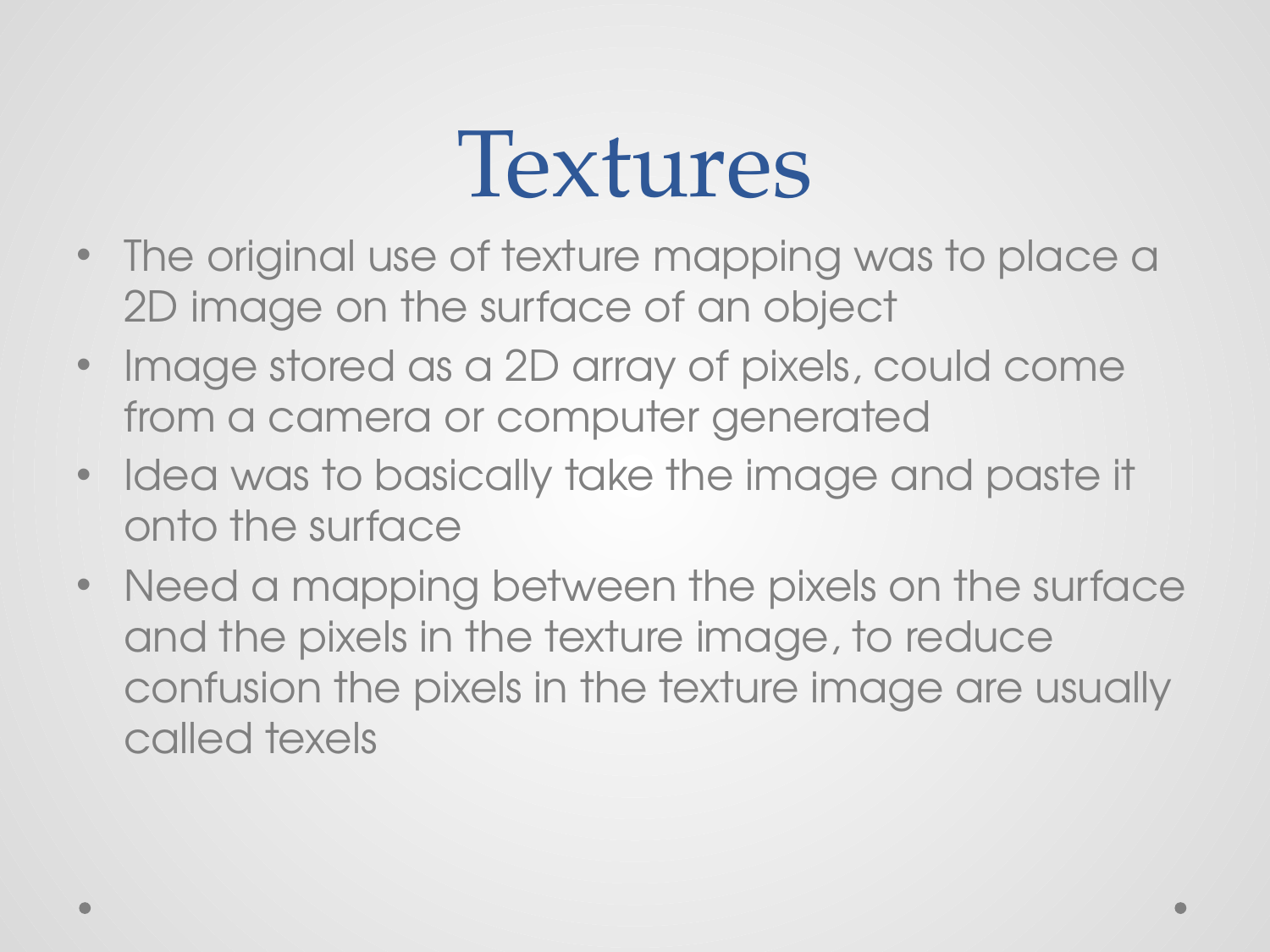

# Textures
The original use of texture mapping was to place a 2D image on the surface of an object
Image stored as a 2D array of pixels, could come from a camera or computer generated
Idea was to basically take the image and paste it onto the surface
Need a mapping between the pixels on the surface and the pixels in the texture image, to reduce confusion the pixels in the texture image are usually called texels